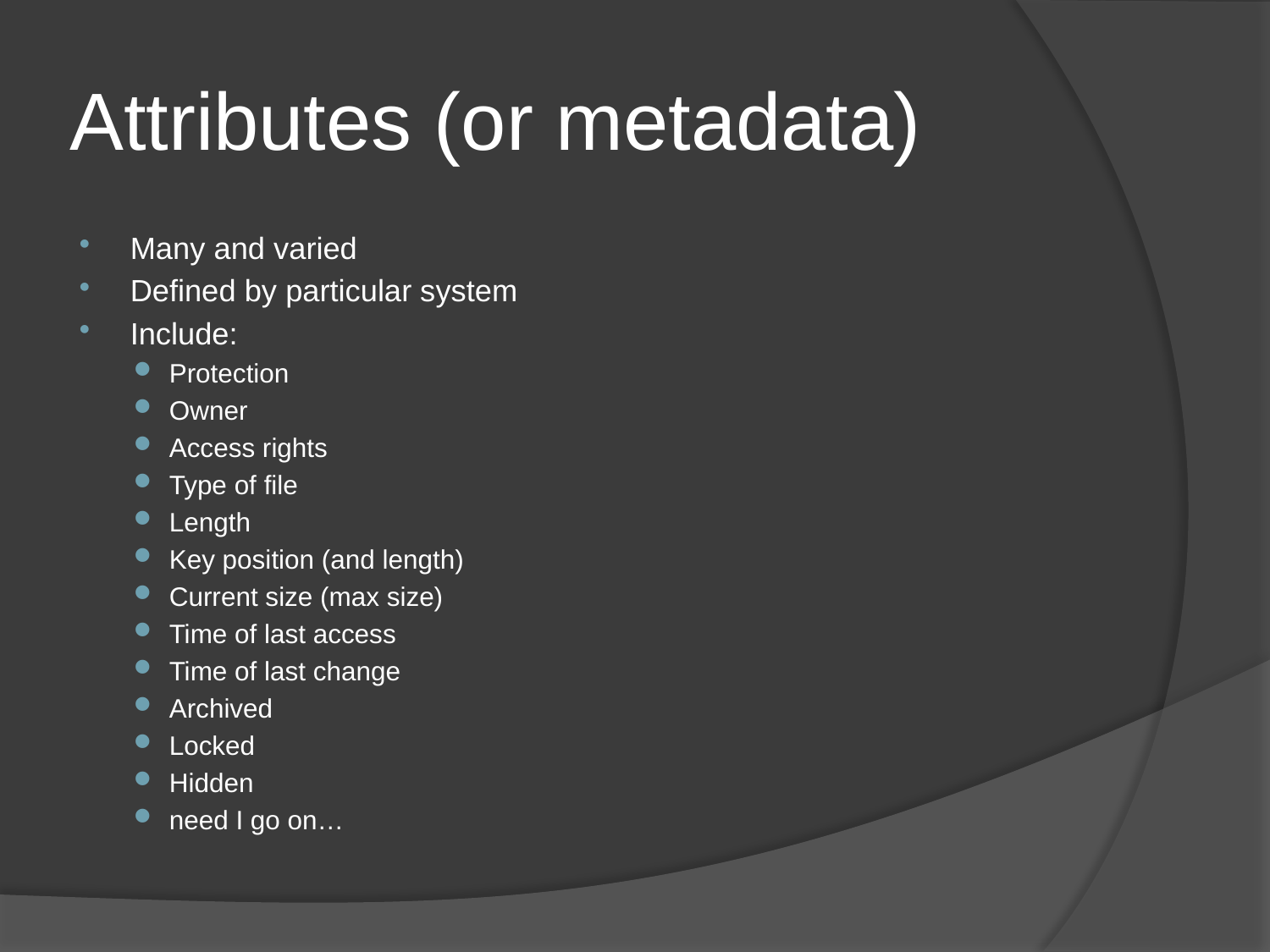

# Attributes (or metadata)
Many and varied
Defined by particular system
Include:
Protection
Owner
Access rights
Type of file
Length
Key position (and length)
Current size (max size)
Time of last access
Time of last change
Archived
Locked
Hidden
need I go on…